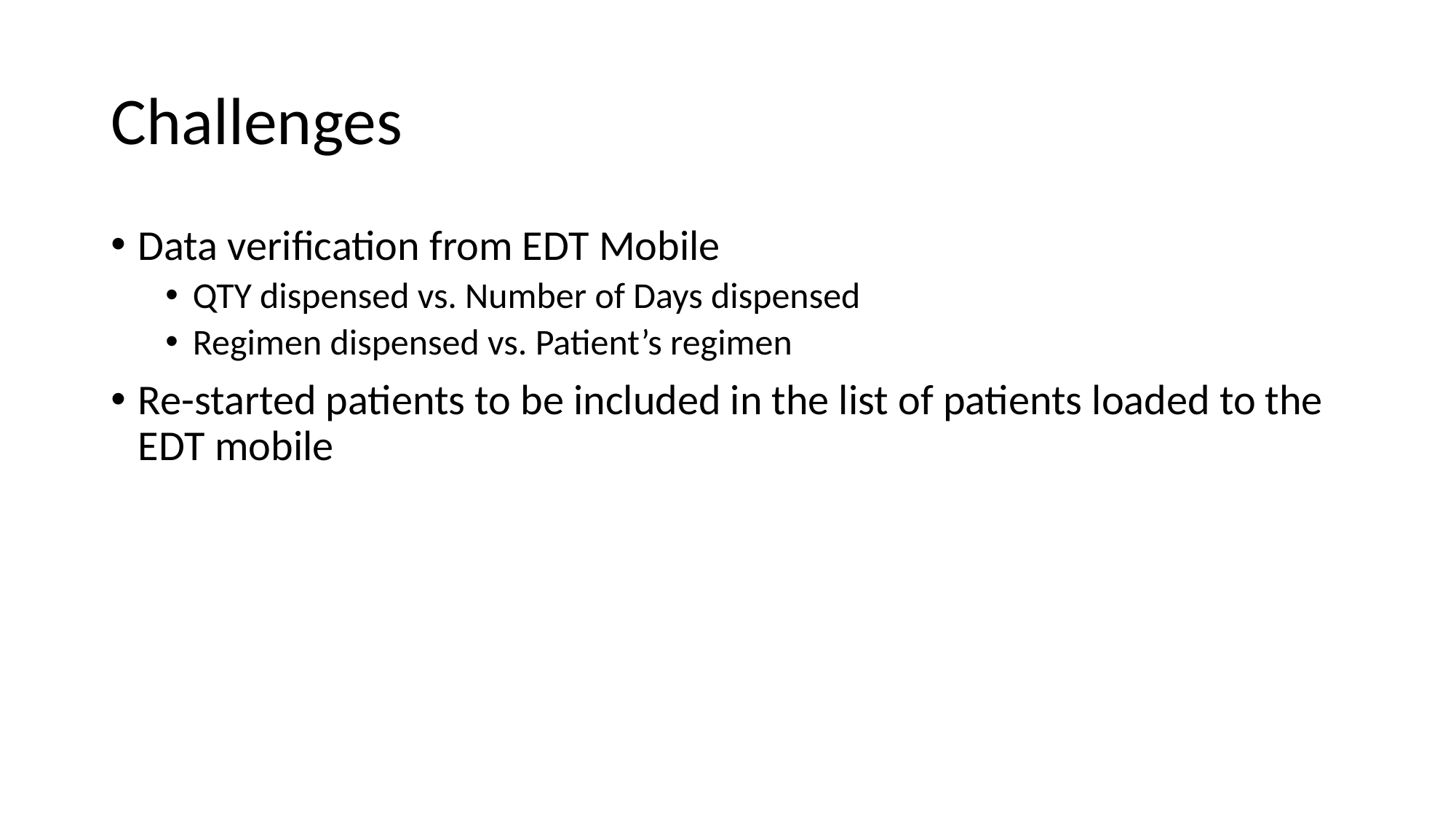

# Challenges
Data verification from EDT Mobile
QTY dispensed vs. Number of Days dispensed
Regimen dispensed vs. Patient’s regimen
Re-started patients to be included in the list of patients loaded to the EDT mobile